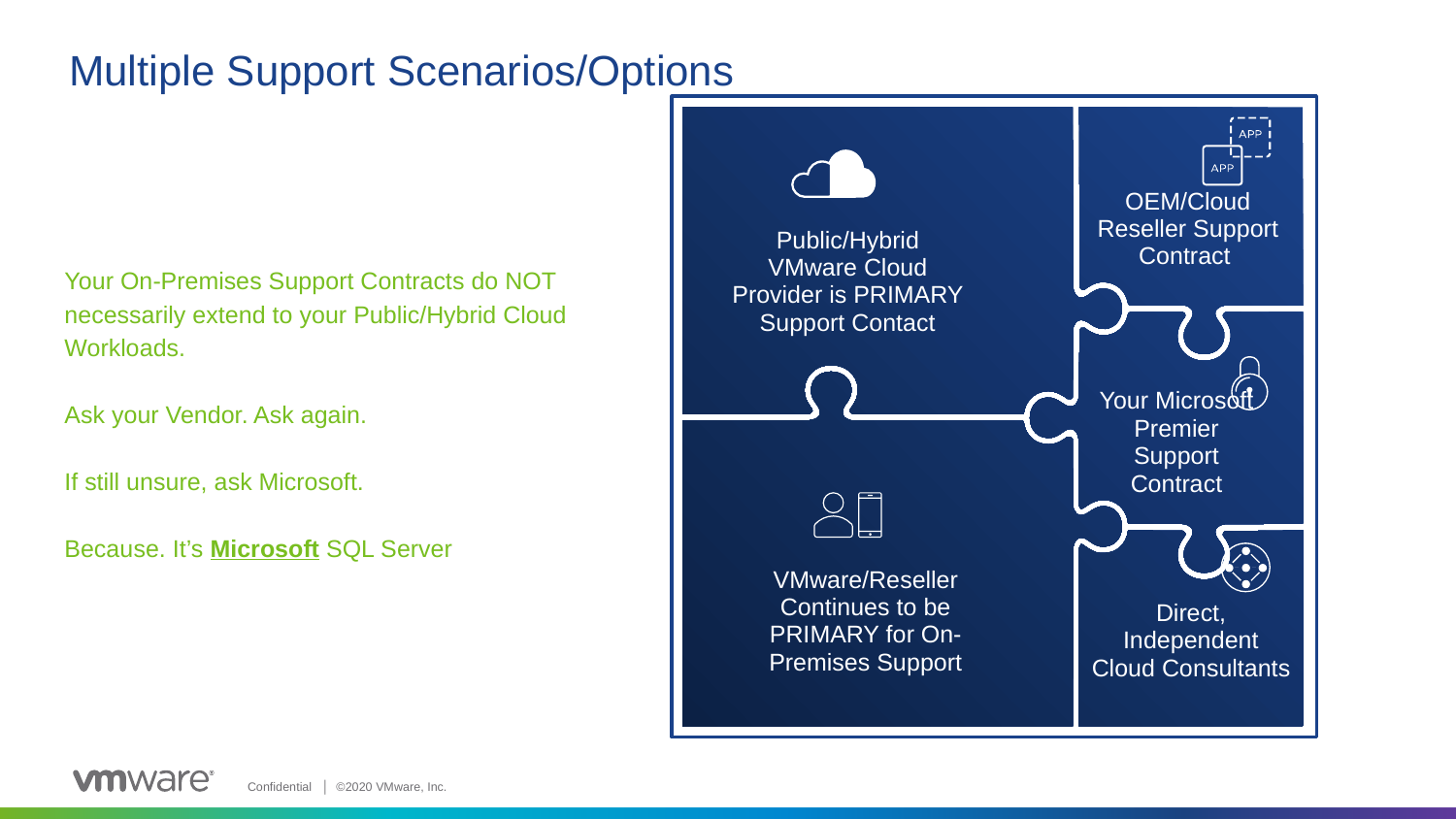

# Multiple Support Scenarios/Options

OEM/Cloud Reseller Support Contract
Public/Hybrid VMware Cloud Provider is PRIMARY Support Contact
Your On-Premises Support Contracts do NOT necessarily extend to your Public/Hybrid Cloud Workloads.

Ask your Vendor. Ask again.

If still unsure, ask Microsoft.

Because. It’s Microsoft SQL Server

Your Microsoft Premier Support Contract

VMware/Reseller Continues to be PRIMARY for On-Premises Support
Direct, Independent Cloud Consultants